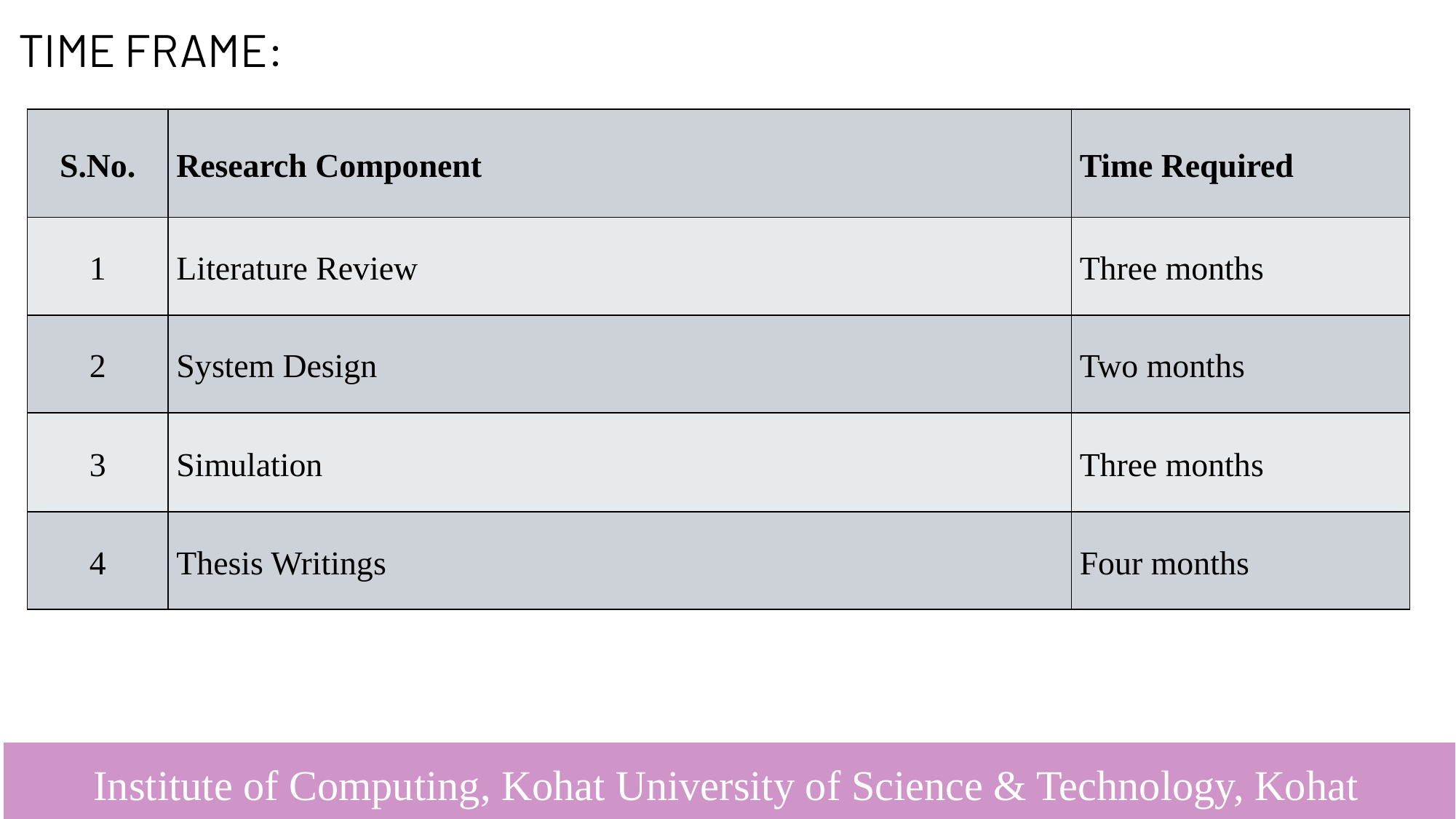

# TIME FRAME:
| S.No. | Research Component | Time Required |
| --- | --- | --- |
| 1 | Literature Review | Three months |
| 2 | System Design | Two months |
| 3 | Simulation | Three months |
| 4 | Thesis Writings | Four months |
 Institute of Computing, Kohat University of Science & Technology, Kohat